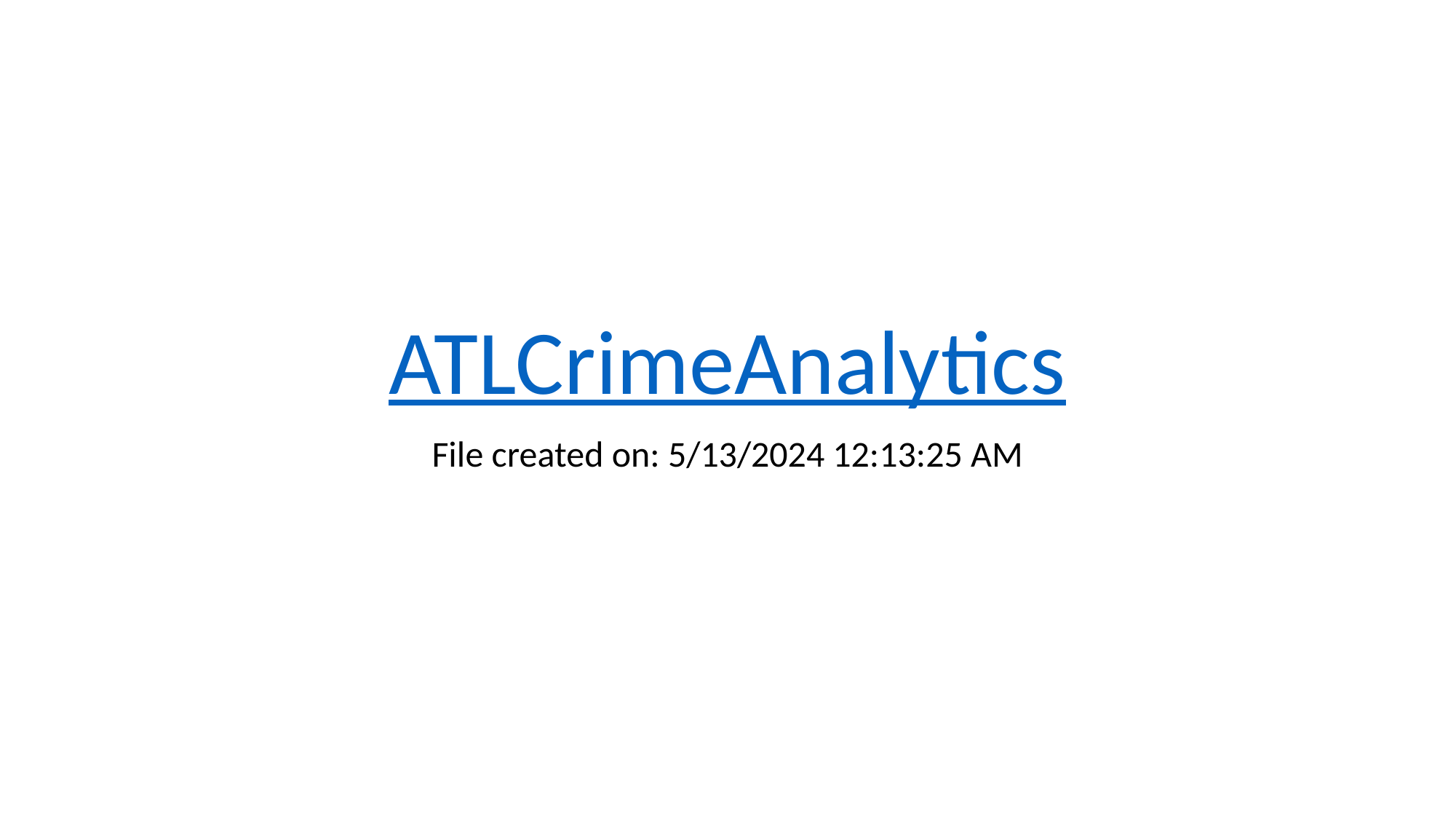

# ATLCrimeAnalytics
File created on: 5/13/2024 12:13:25 AM